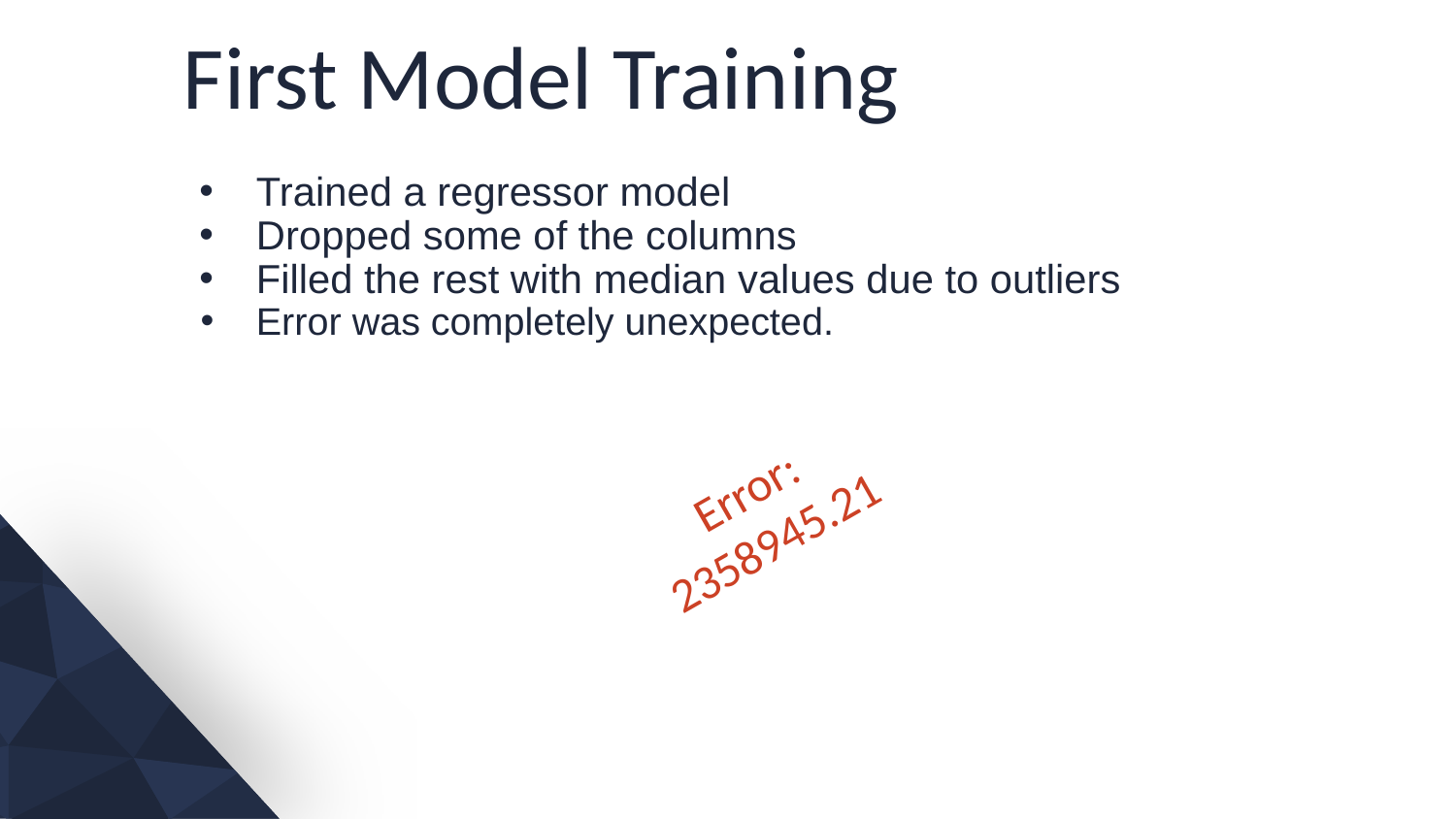

# First Model Training
Trained a regressor model
Dropped some of the columns
Filled the rest with median values due to outliers
Error was completely unexpected.

Error:
2358945.21